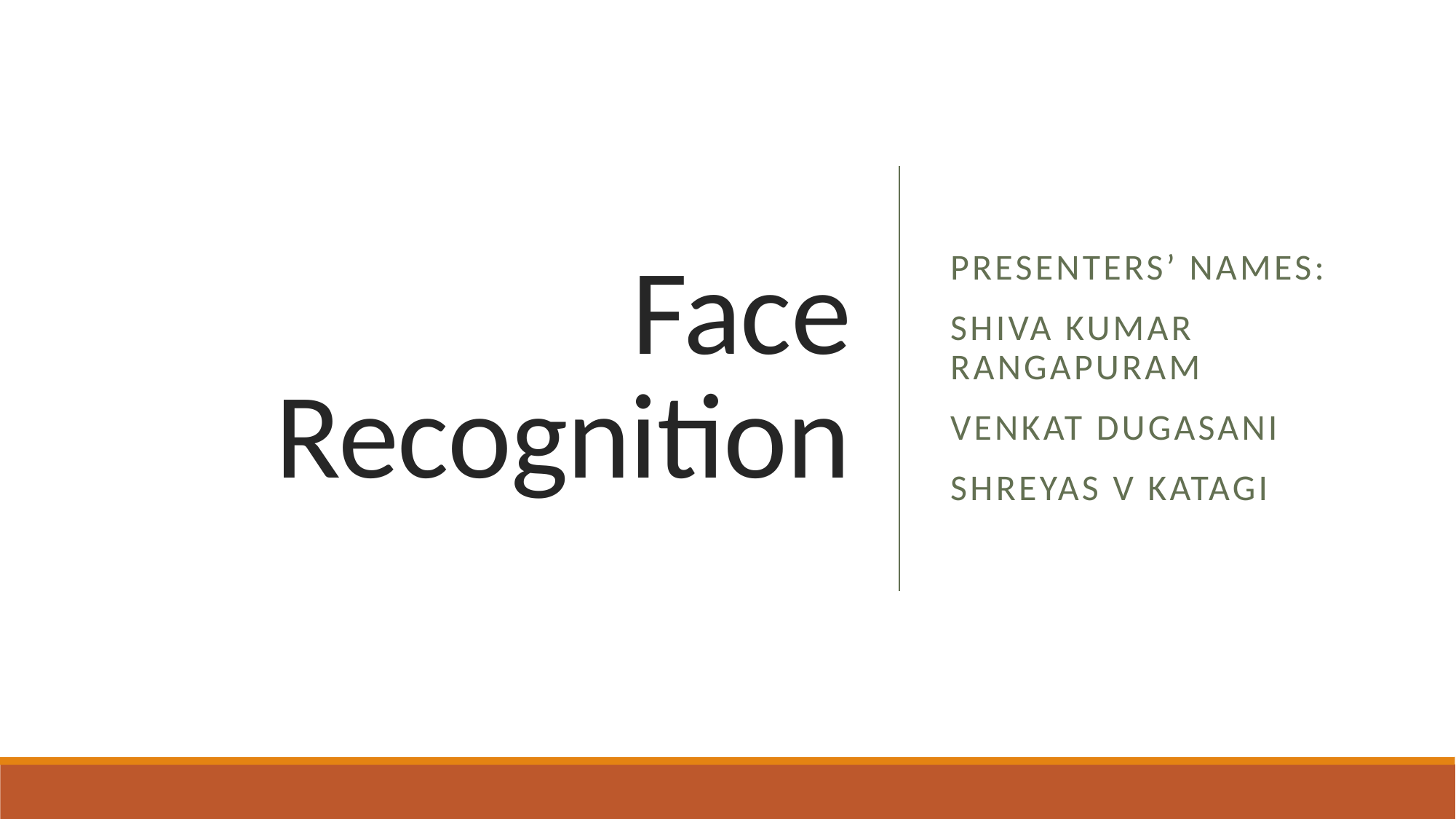

# Face Recognition
Presenters’ Names:
Shiva kumar Rangapuram
Venkat DUgasani
Shreyas V Katagi